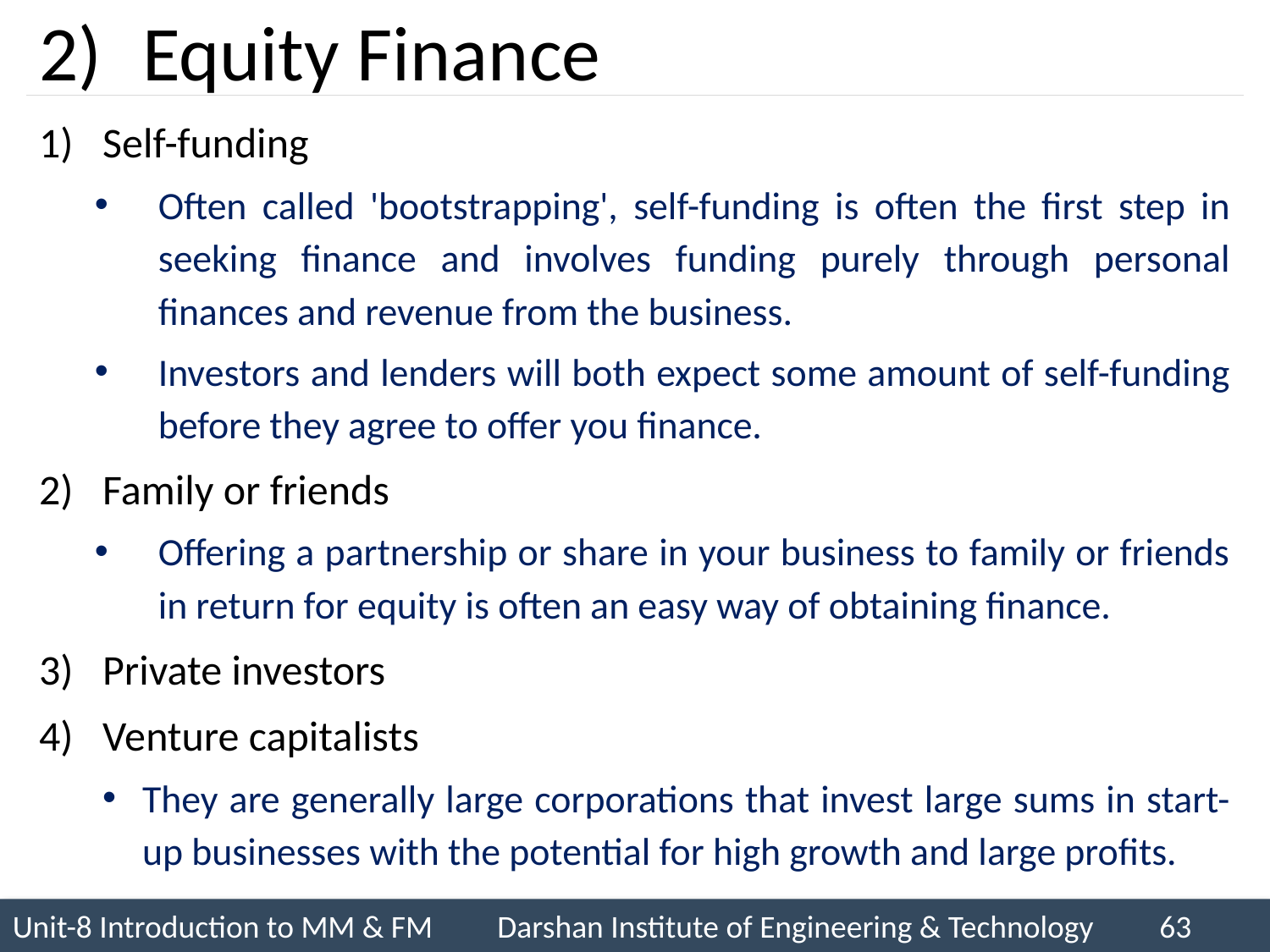

# Equity Finance
Self-funding
Often called 'bootstrapping', self-funding is often the first step in seeking finance and involves funding purely through personal finances and revenue from the business.
Investors and lenders will both expect some amount of self-funding before they agree to offer you finance.
Family or friends
Offering a partnership or share in your business to family or friends in return for equity is often an easy way of obtaining finance.
Private investors
Venture capitalists
They are generally large corporations that invest large sums in start-up businesses with the potential for high growth and large profits.